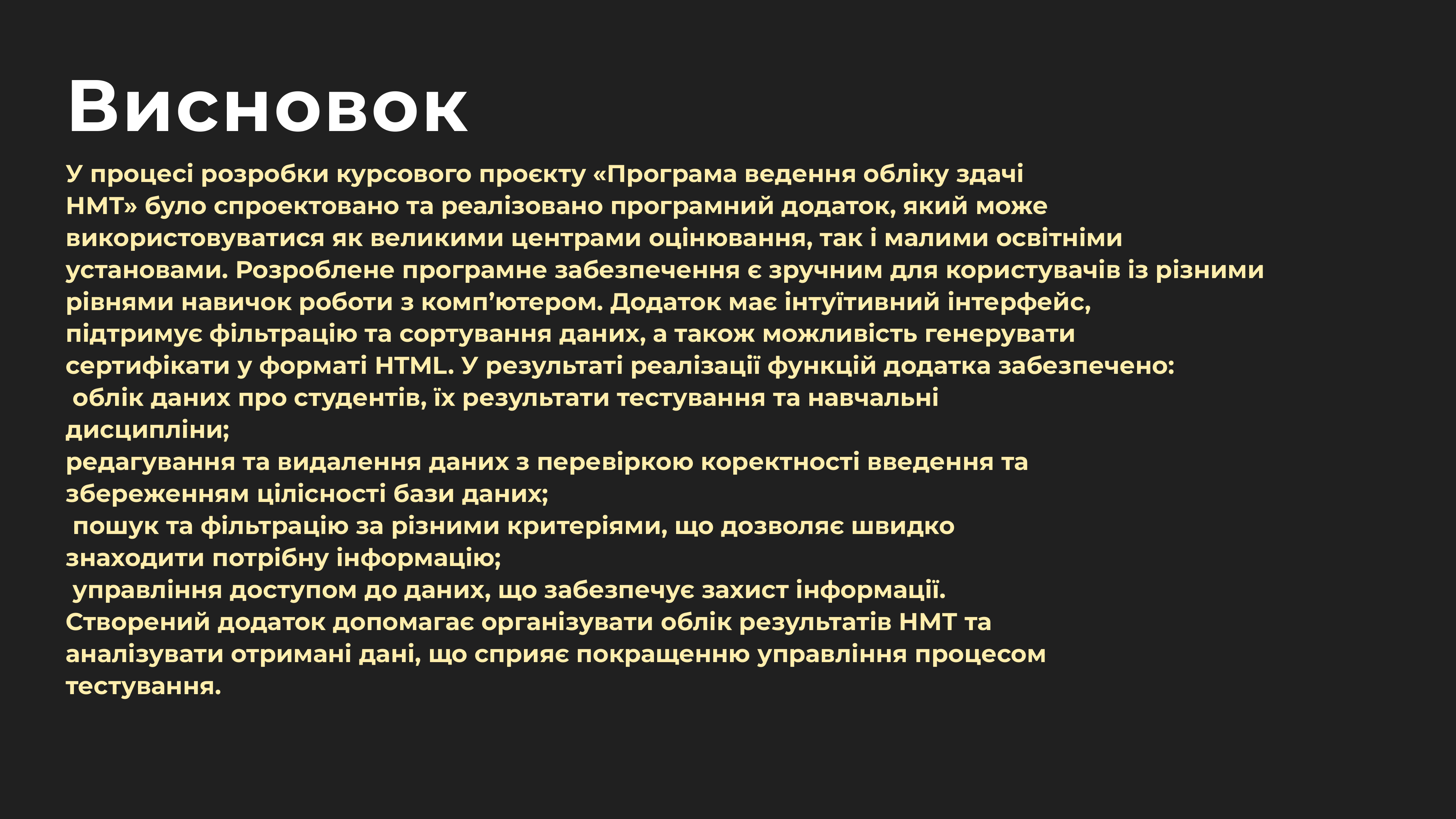

Висновок
У процесі розробки курсового проєкту «Програма ведення обліку здачі
НМТ» було спроектовано та реалізовано програмний додаток, який може
використовуватися як великими центрами оцінювання, так і малими освітніми
установами. Розроблене програмне забезпечення є зручним для користувачів із різними
рівнями навичок роботи з комп’ютером. Додаток має інтуїтивний інтерфейс,
підтримує фільтрацію та сортування даних, а також можливість генерувати
сертифікати у форматі HTML. У результаті реалізації функцій додатка забезпечено:
­ облік даних про студентів, їх результати тестування та навчальні
дисципліни;
­редагування та видалення даних з перевіркою коректності введення та
збереженням цілісності бази даних;
­ пошук та фільтрацію за різними критеріями, що дозволяє швидко
знаходити потрібну інформацію;
­ управління доступом до даних, що забезпечує захист інформації.
Створений додаток допомагає організувати облік результатів НМТ та
аналізувати отримані дані, що сприяє покращенню управління процесом
тестування.